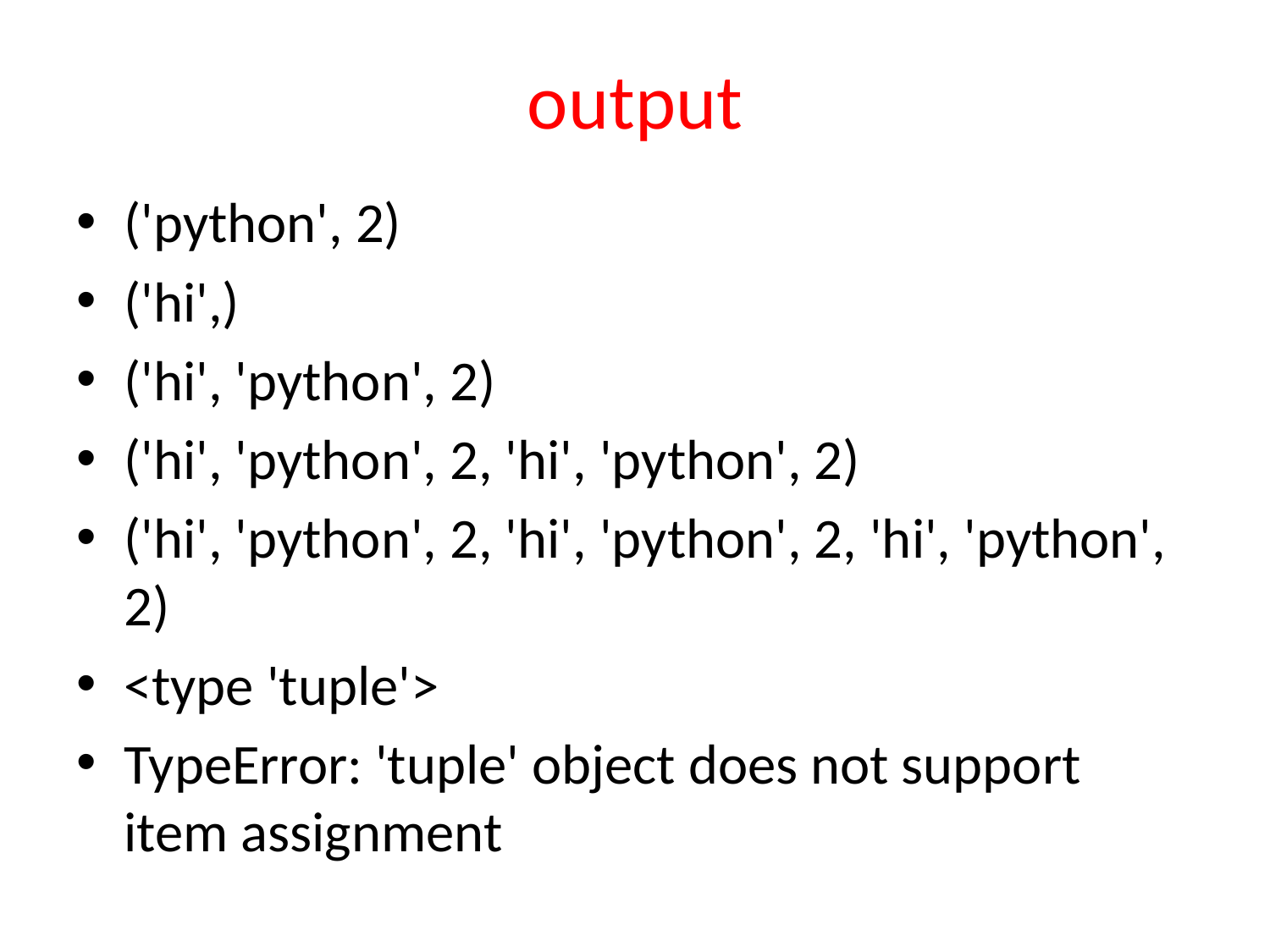

# output
('python', 2)
('hi',)
('hi', 'python', 2)
('hi', 'python', 2, 'hi', 'python', 2)
('hi', 'python', 2, 'hi', 'python', 2, 'hi', 'python', 2)
<type 'tuple'>
TypeError: 'tuple' object does not support item assignment